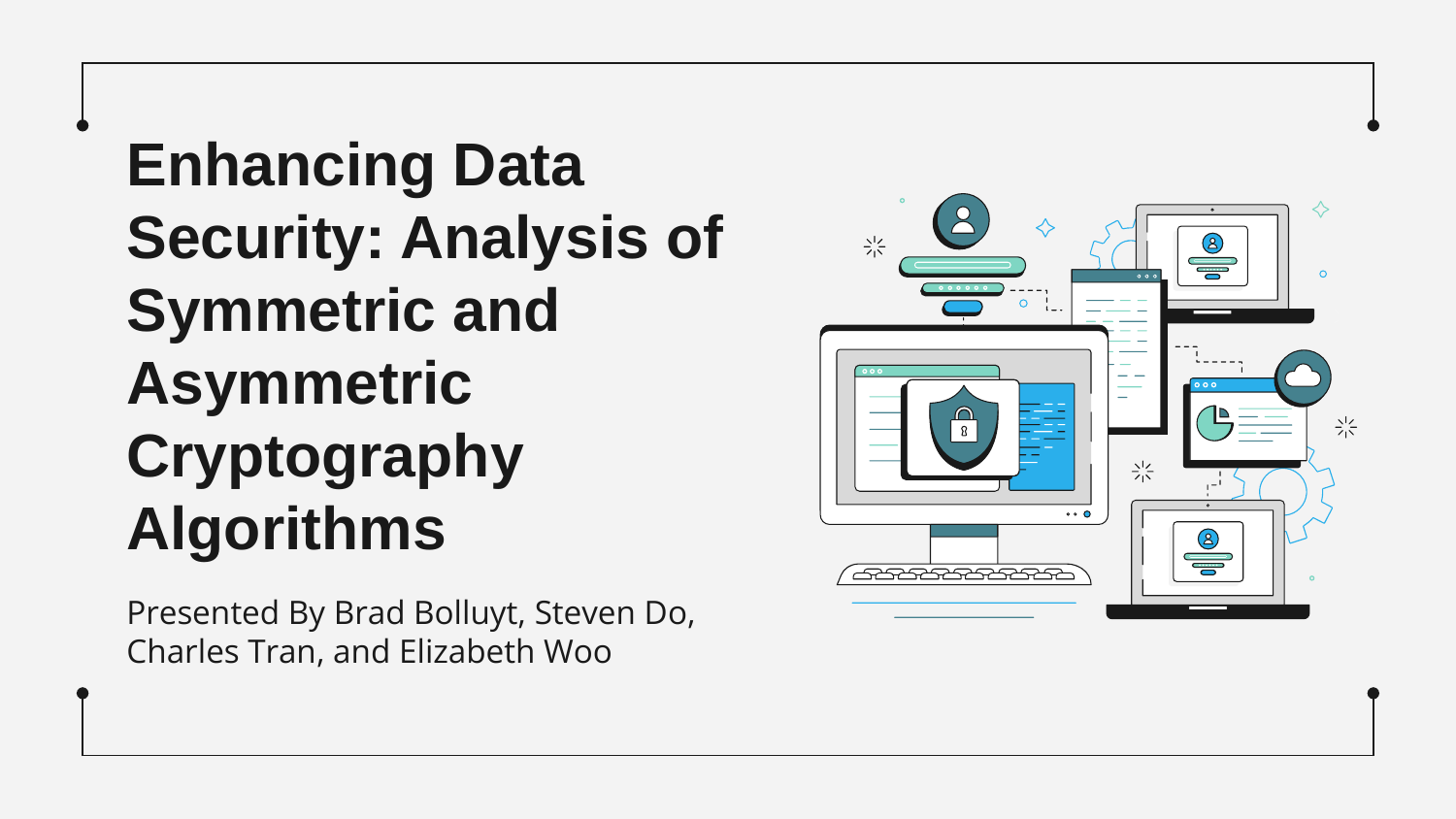

# Enhancing Data Security: Analysis of Symmetric and Asymmetric Cryptography Algorithms

Presented By Brad Bolluyt, Steven Do, Charles Tran, and Elizabeth Woo